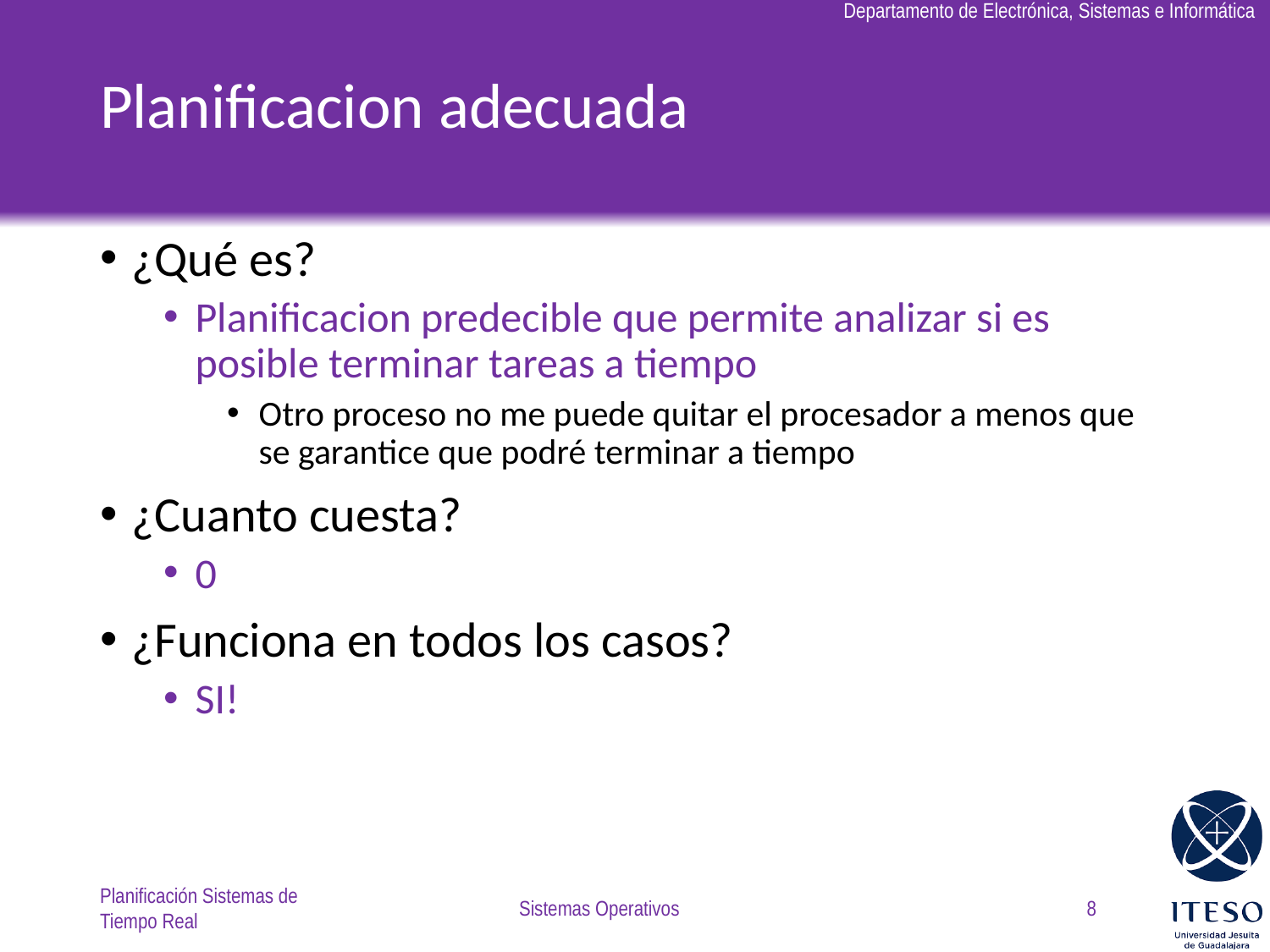

# Planificacion adecuada
¿Qué es?
Planificacion predecible que permite analizar si es posible terminar tareas a tiempo
Otro proceso no me puede quitar el procesador a menos que se garantice que podré terminar a tiempo
¿Cuanto cuesta?
0
¿Funciona en todos los casos?
SI!
Planificación Sistemas de Tiempo Real
Sistemas Operativos
8